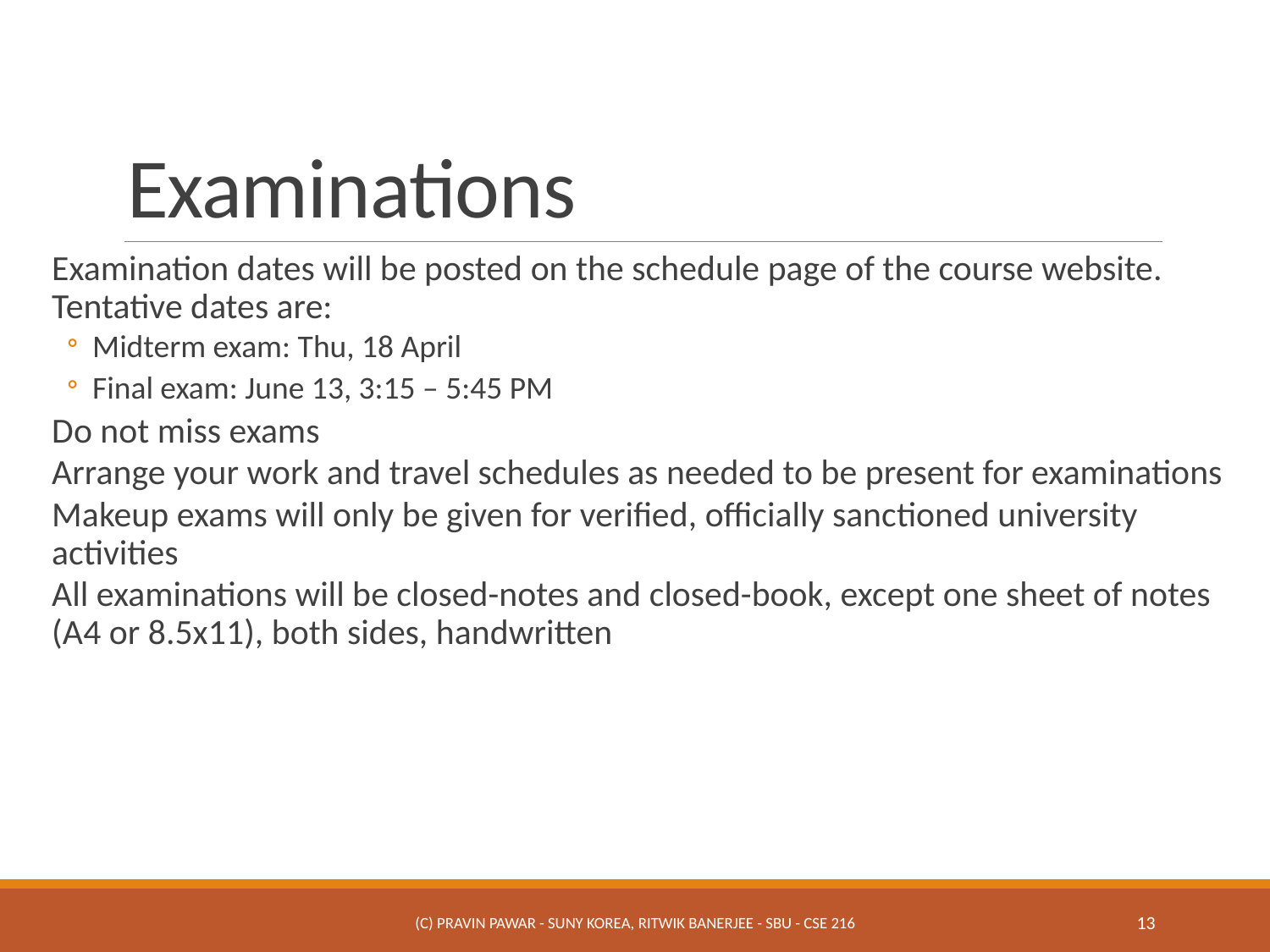

# Examinations
Examination dates will be posted on the schedule page of the course website. Tentative dates are:
Midterm exam: Thu, 18 April
Final exam: June 13, 3:15 – 5:45 PM
Do not miss exams
Arrange your work and travel schedules as needed to be present for examinations
Makeup exams will only be given for verified, officially sanctioned university activities
All examinations will be closed-notes and closed-book, except one sheet of notes (A4 or 8.5x11), both sides, handwritten
(c) Pravin Pawar - SUNY Korea, Ritwik Banerjee - SBU - CSE 216
13